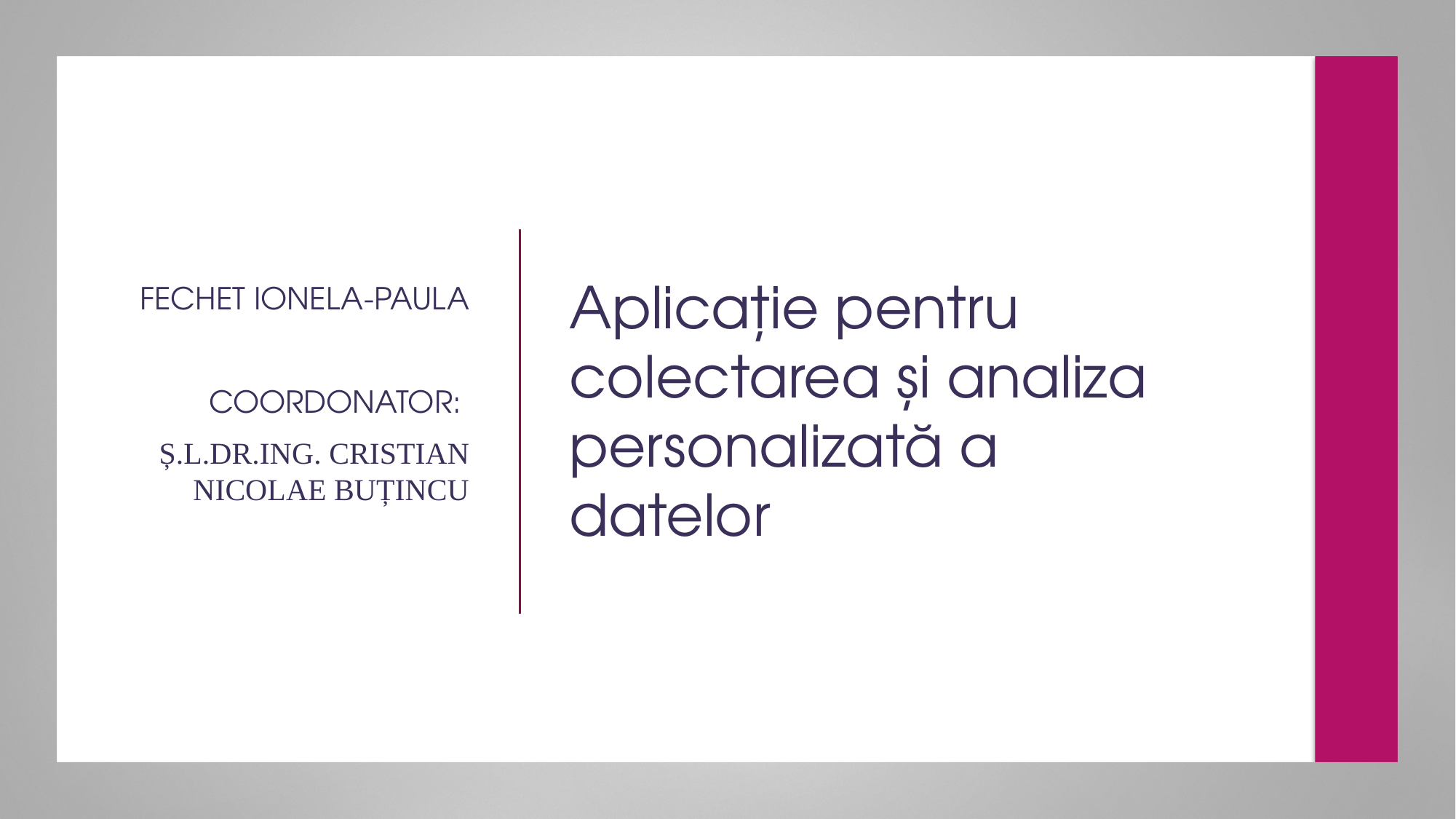

# Aplicație pentru colectarea și analiza personalizată a datelor
Fechet ionela-paula

Coordonator:
Ș.l.dr.ing. Cristian Nicolae BUȚINCU